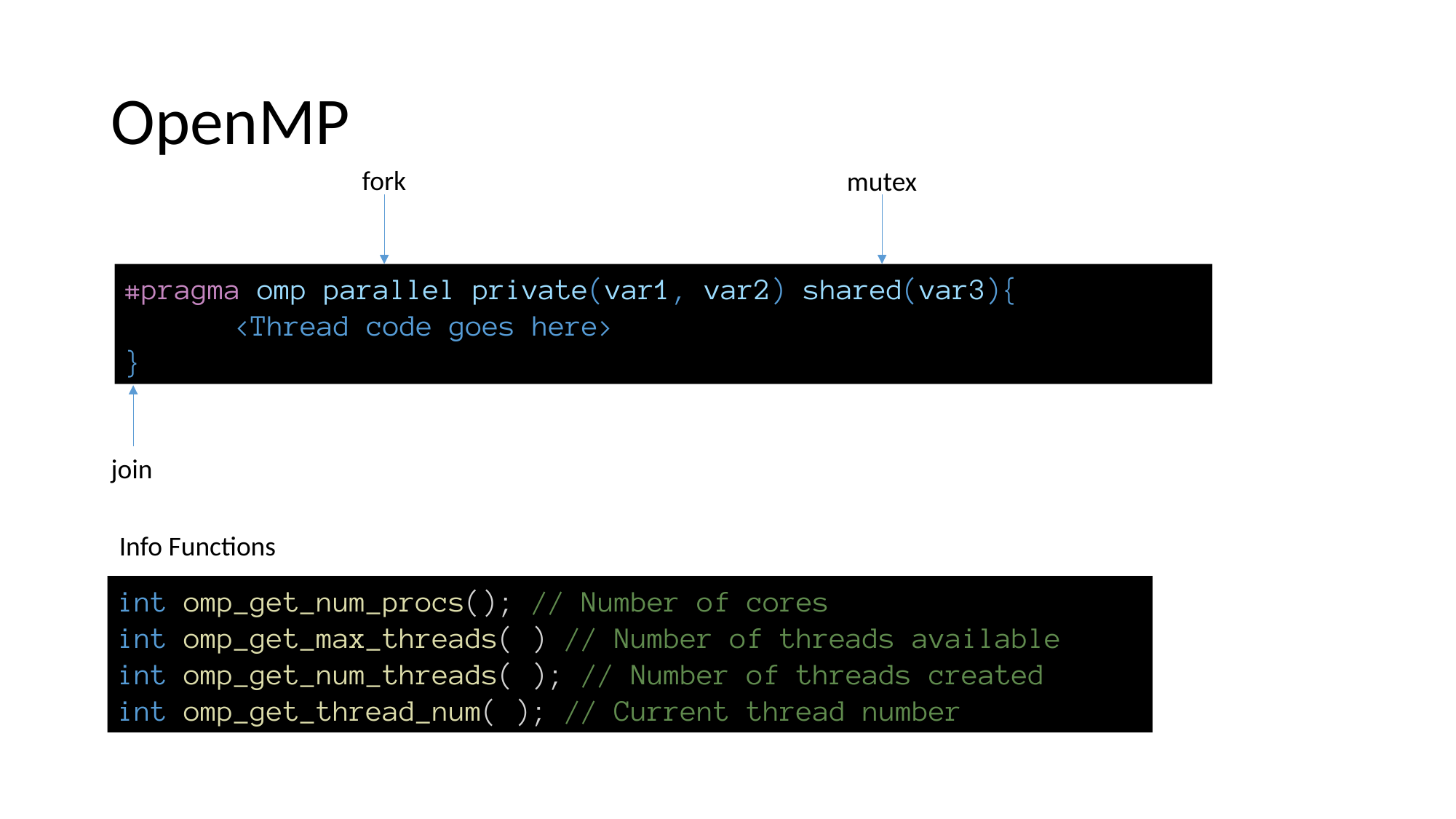

# OpenMP
fork
mutex
#pragma omp parallel private(var1, var2) shared(var3){
	<Thread code goes here>
}
join
Info Functions
int omp_get_num_procs(); // Number of cores
int omp_get_max_threads( ) // Number of threads available
int omp_get_num_threads( ); // Number of threads created
int omp_get_thread_num( ); // Current thread number